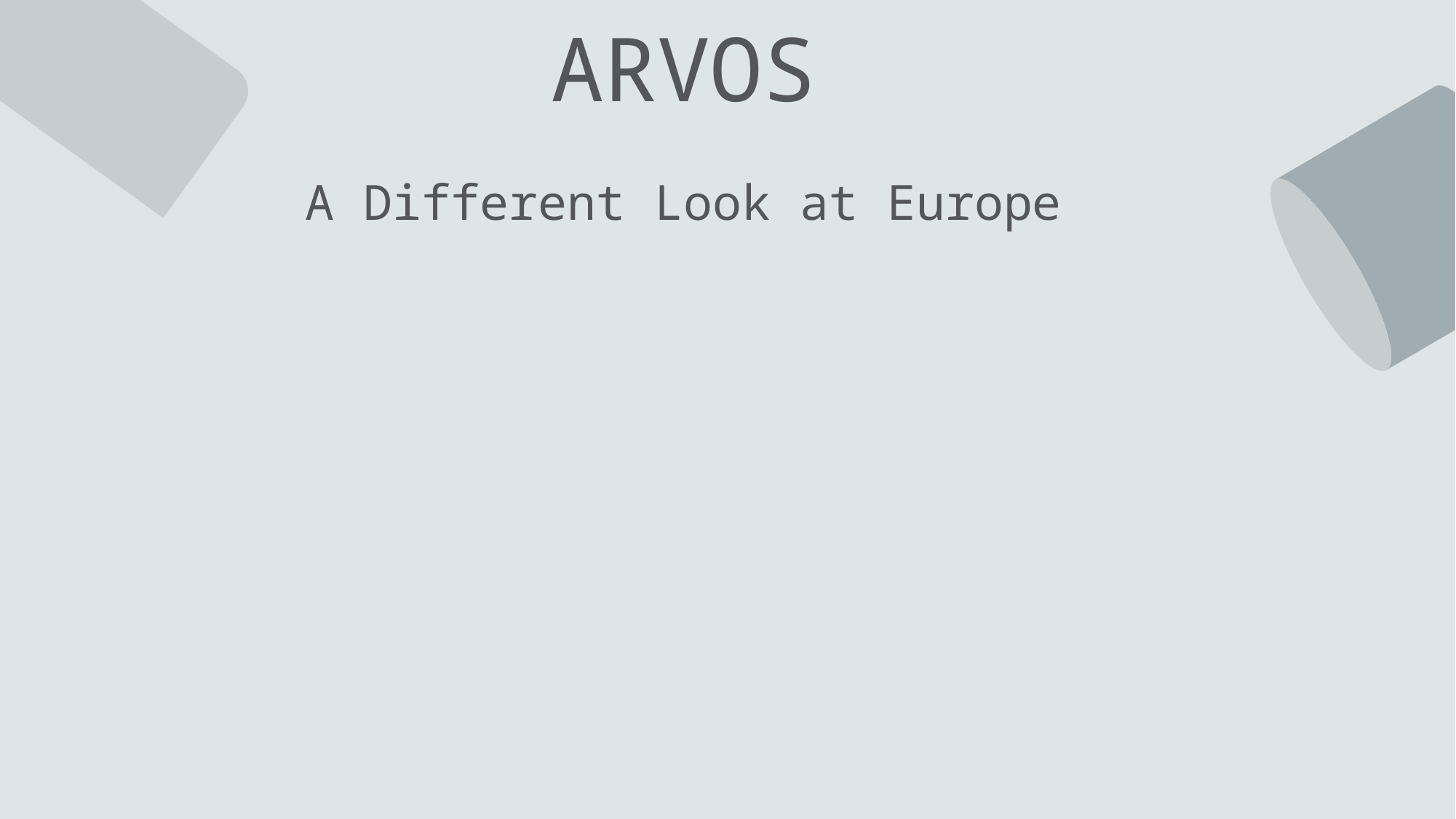

# ARVOS

A Different Look at Europe